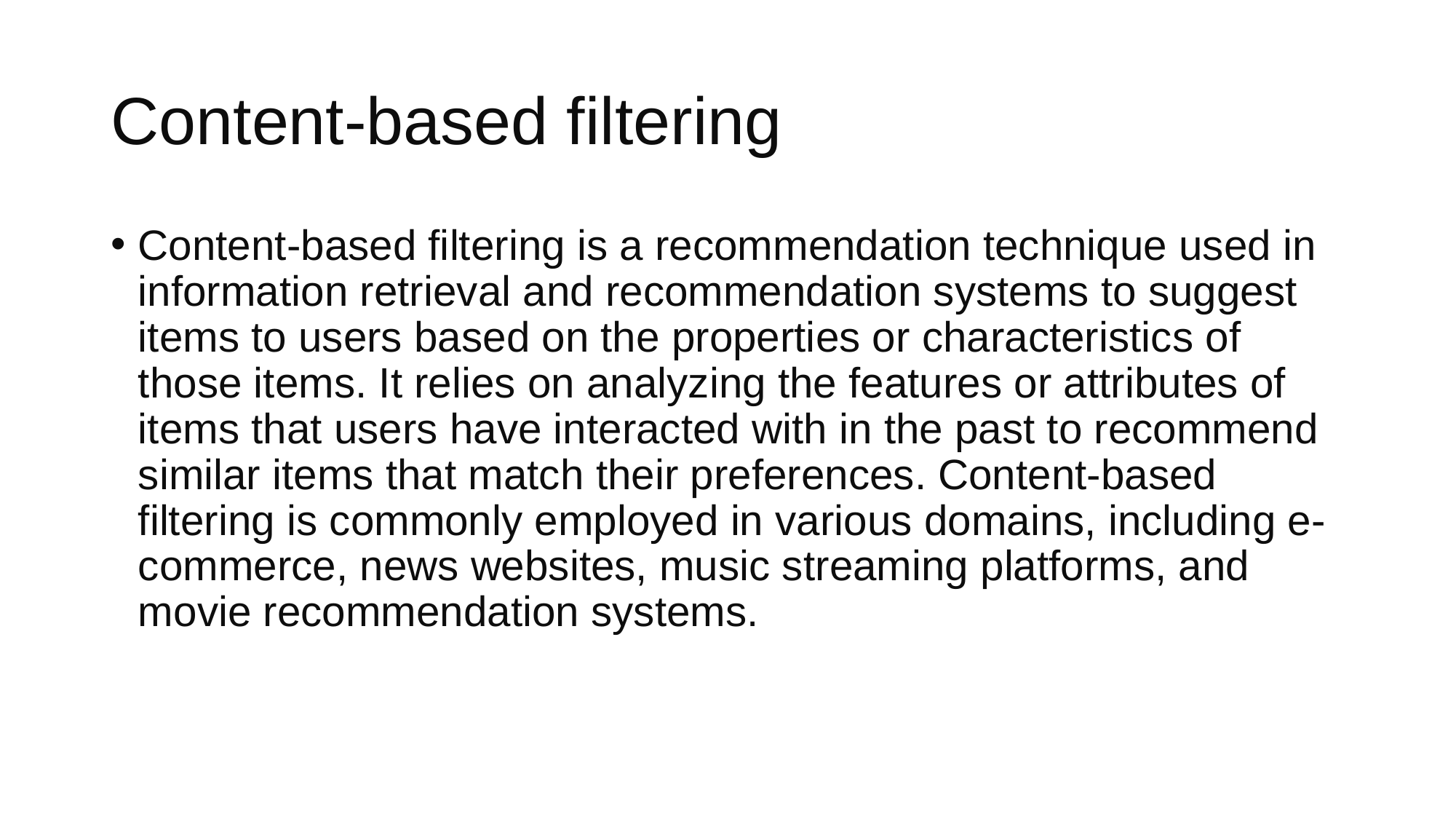

# Content-based filtering
Content-based filtering is a recommendation technique used in information retrieval and recommendation systems to suggest items to users based on the properties or characteristics of those items. It relies on analyzing the features or attributes of items that users have interacted with in the past to recommend similar items that match their preferences. Content-based filtering is commonly employed in various domains, including e-commerce, news websites, music streaming platforms, and movie recommendation systems.